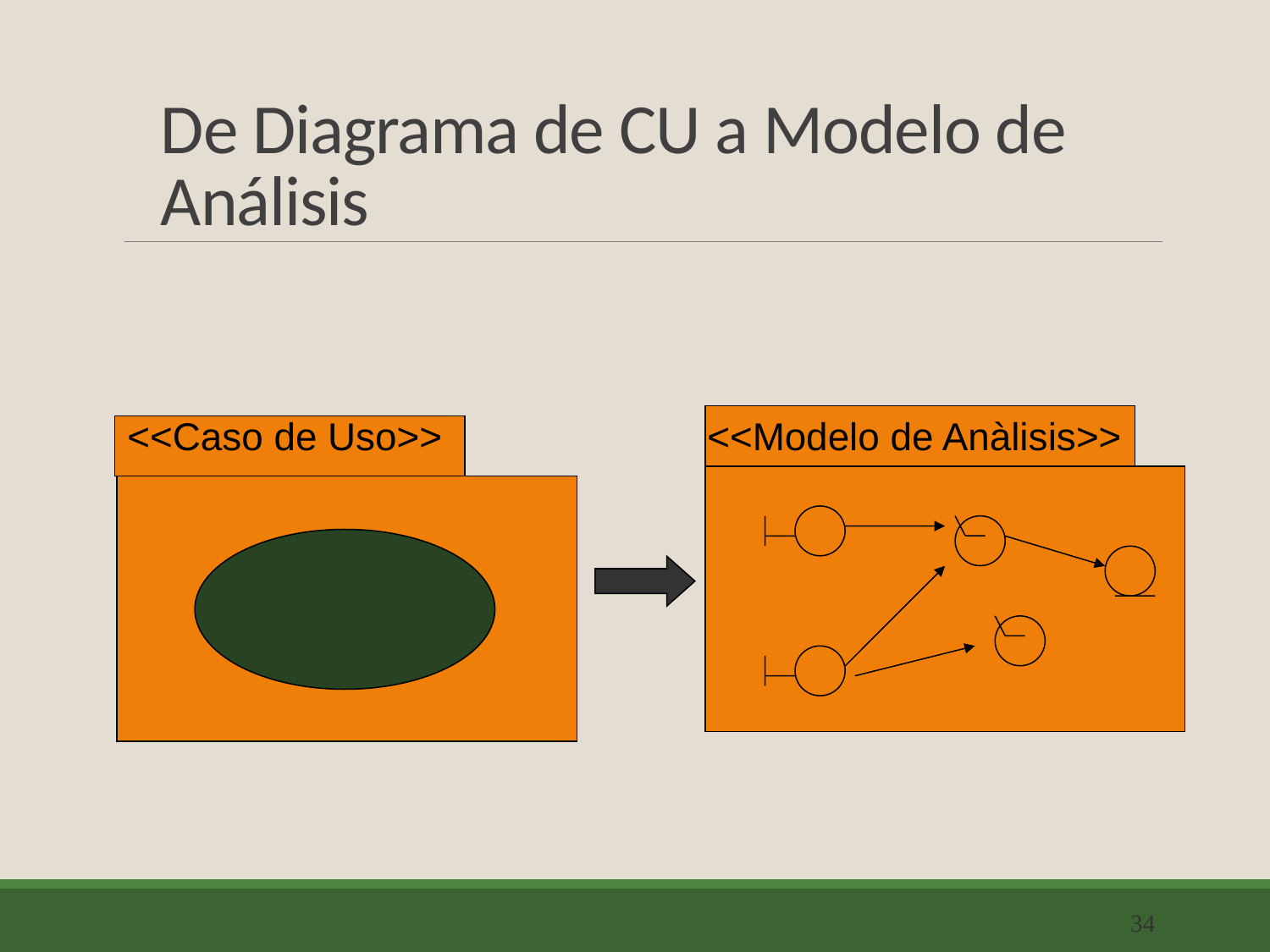

# De Diagrama de CU a Modelo de Análisis
<<Caso de Uso>>
<<Modelo de Anàlisis>>

34